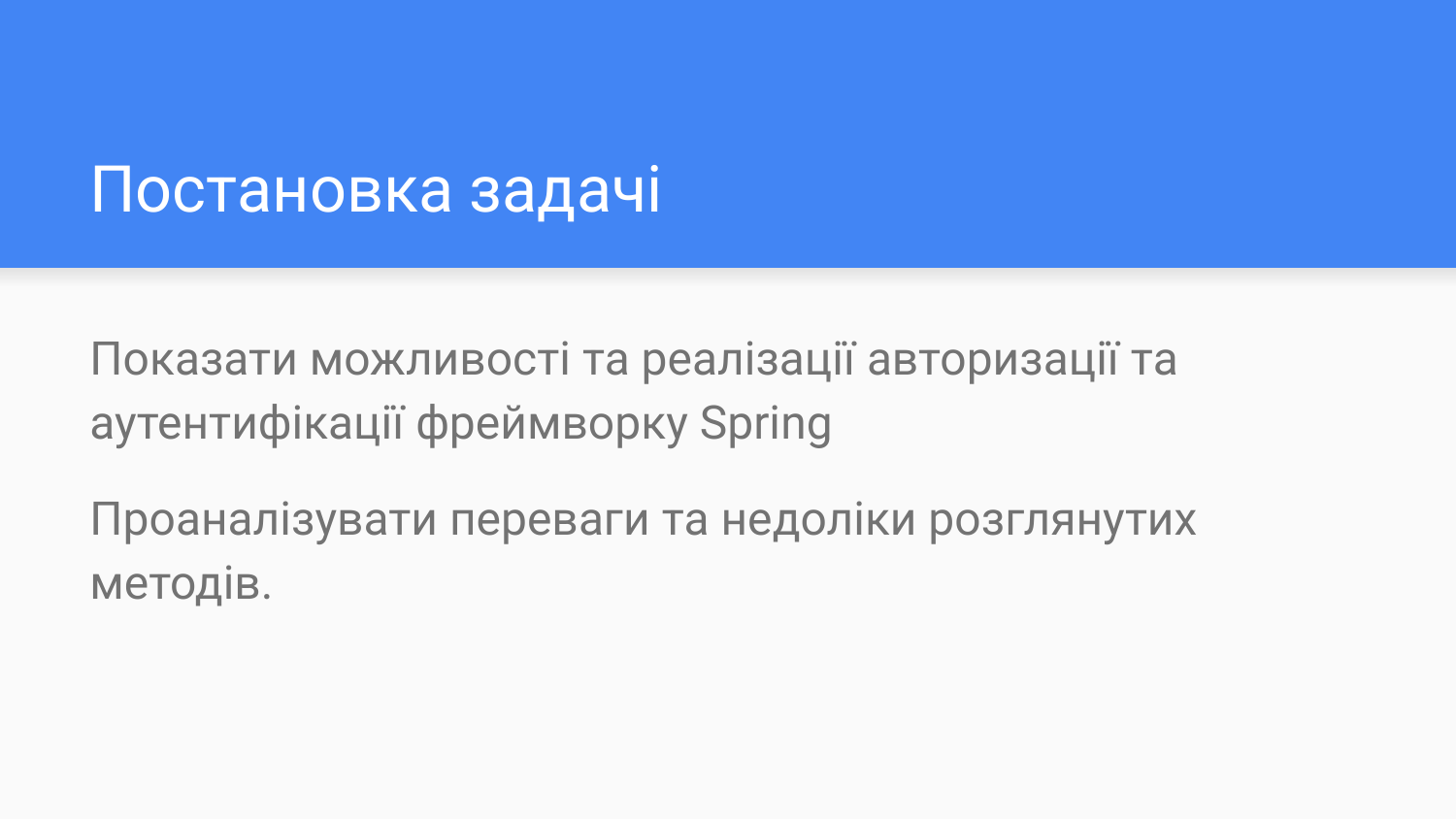

# Постановка задачі
Показати можливості та реалізації авторизації та аутентифікації фреймворку Spring
Проаналізувати переваги та недоліки розглянутих методів.